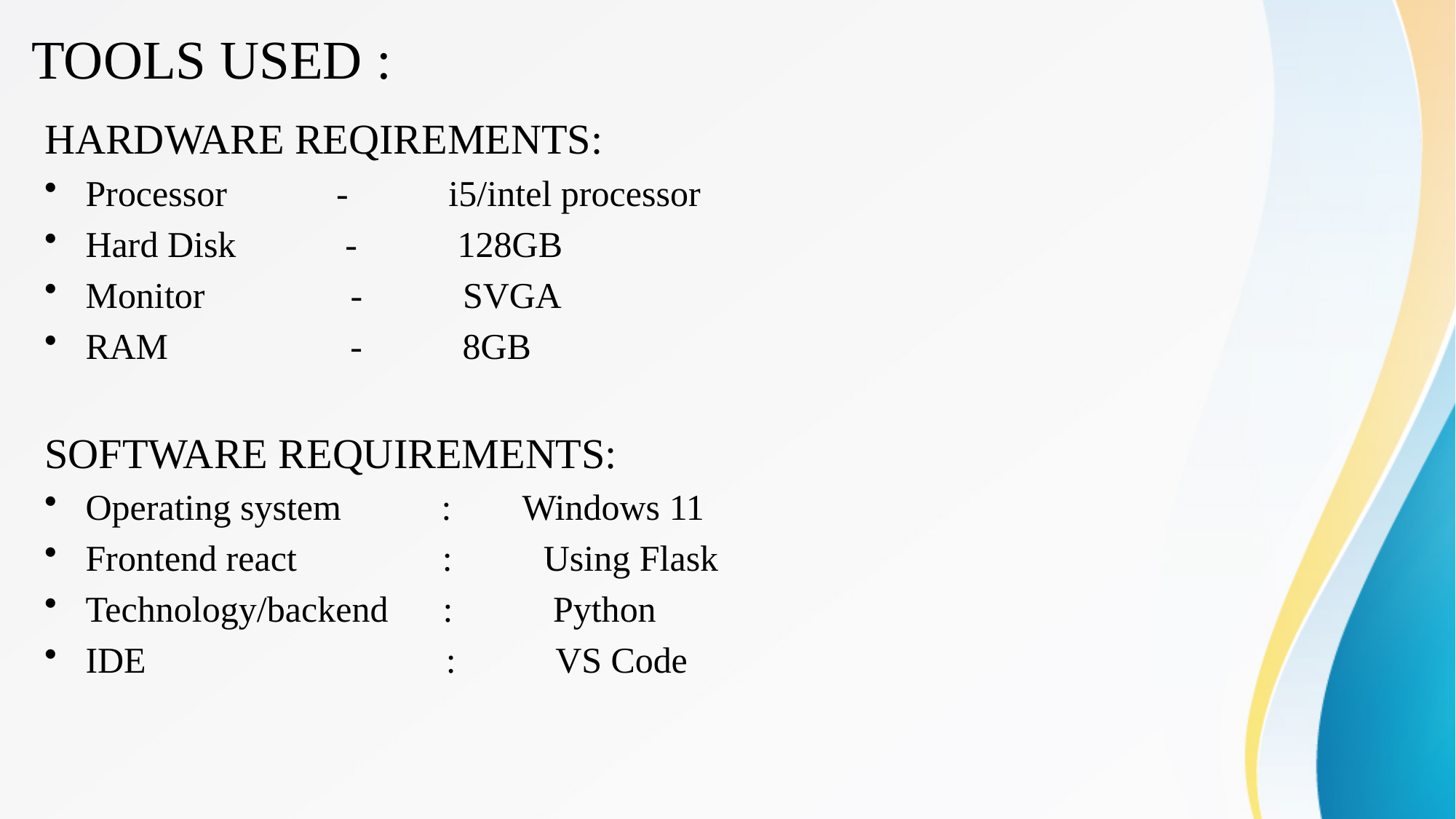

# TOOLS USED :
HARDWARE REQIREMENTS:
Processor            -           i5/intel processor
Hard Disk            -           128GB
Monitor                -           SVGA
RAM                    -           8GB

SOFTWARE REQUIREMENTS:
Operating system           :       	Windows 11
Frontend react                :          Using Flask
Technology/backend      :           Python
IDE                                 :           VS Code